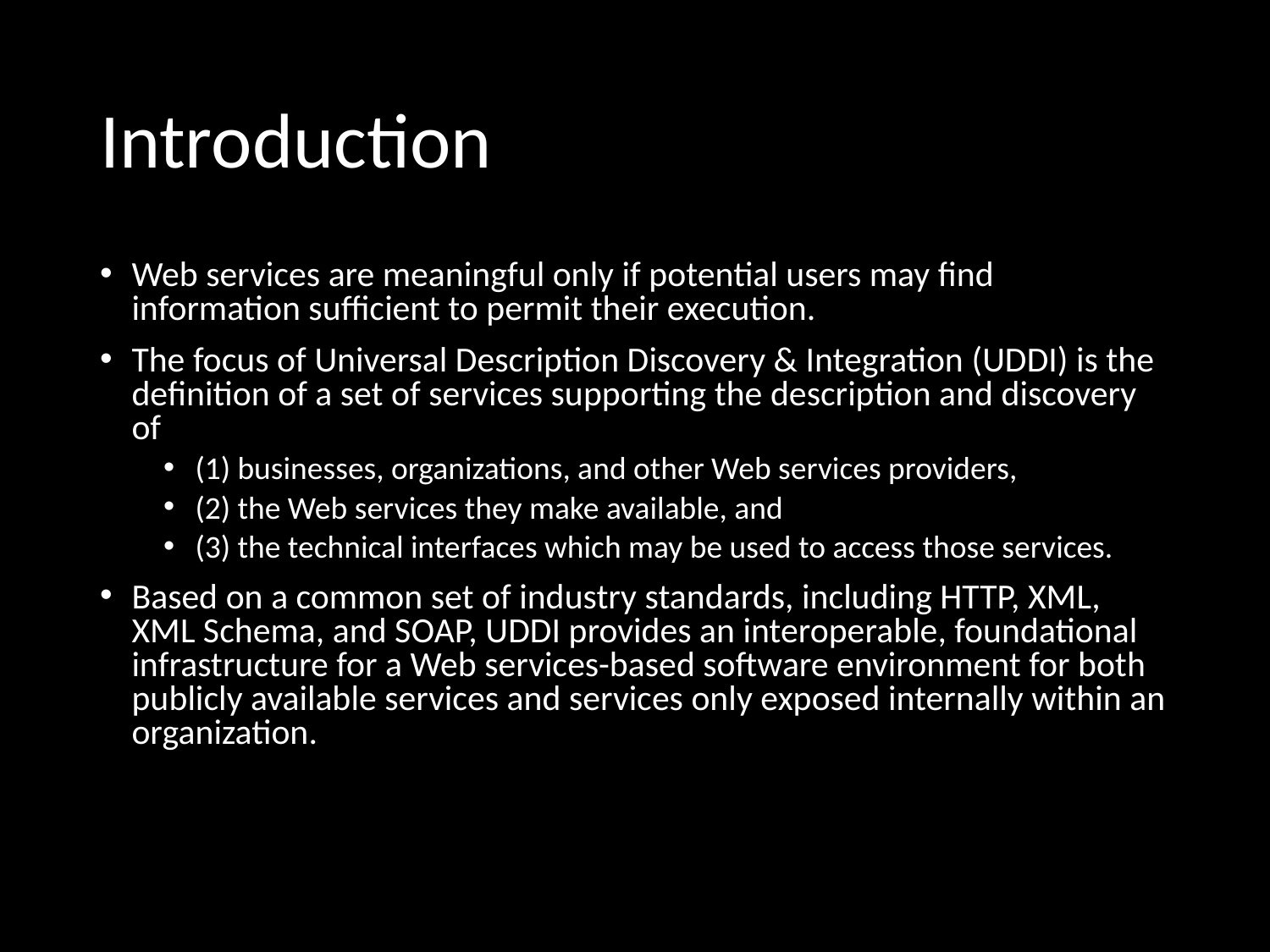

# Introduction
Web services are meaningful only if potential users may find information sufficient to permit their execution.
The focus of Universal Description Discovery & Integration (UDDI) is the definition of a set of services supporting the description and discovery of
(1) businesses, organizations, and other Web services providers,
(2) the Web services they make available, and
(3) the technical interfaces which may be used to access those services.
Based on a common set of industry standards, including HTTP, XML, XML Schema, and SOAP, UDDI provides an interoperable, foundational infrastructure for a Web services-based software environment for both publicly available services and services only exposed internally within an organization.